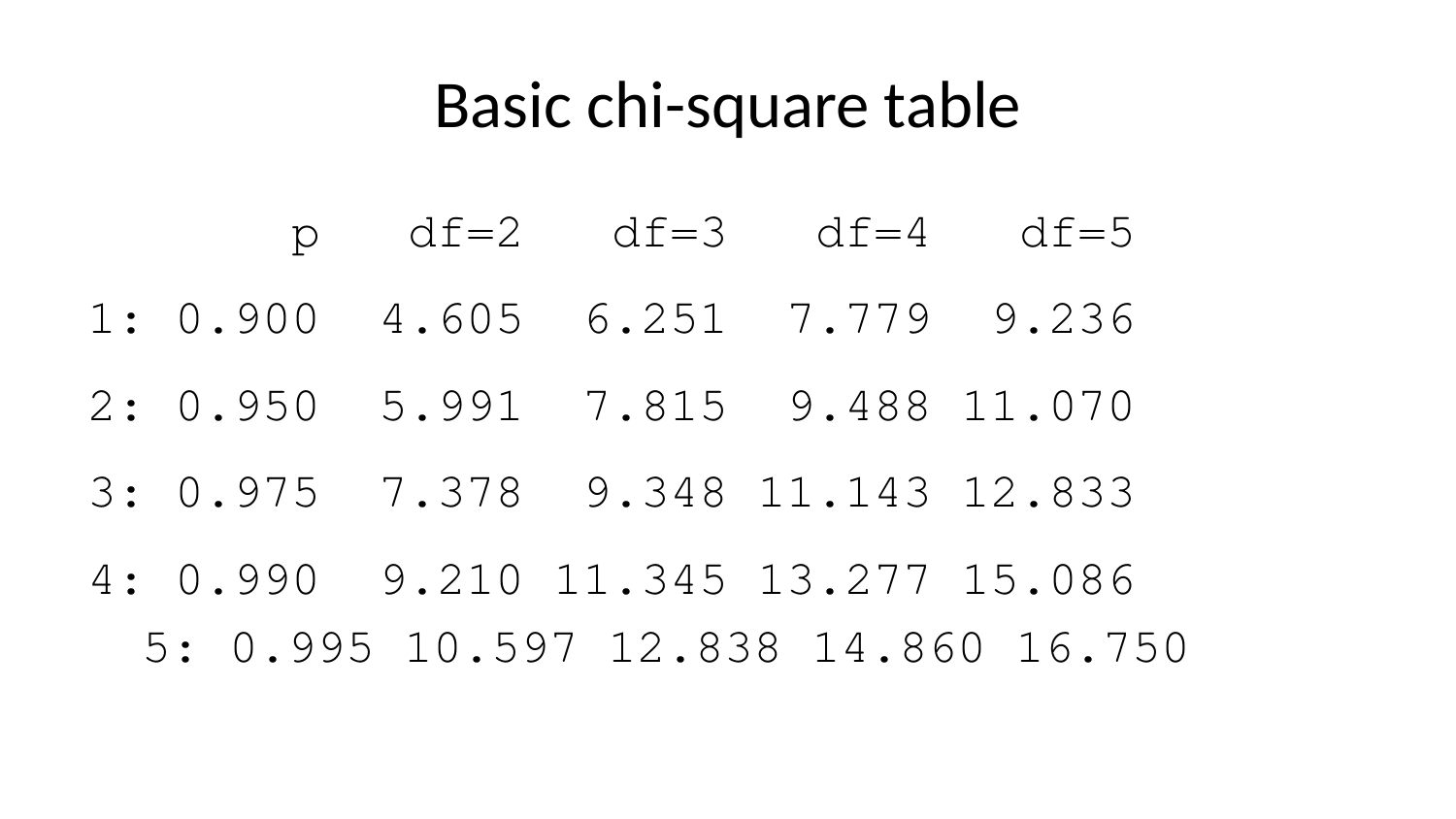

# Basic chi-square table
       p   df=2   df=3   df=4   df=5
1: 0.900  4.605  6.251  7.779  9.236
2: 0.950  5.991  7.815  9.488 11.070
3: 0.975  7.378  9.348 11.143 12.833
4: 0.990  9.210 11.345 13.277 15.086
5: 0.995 10.597 12.838 14.860 16.750